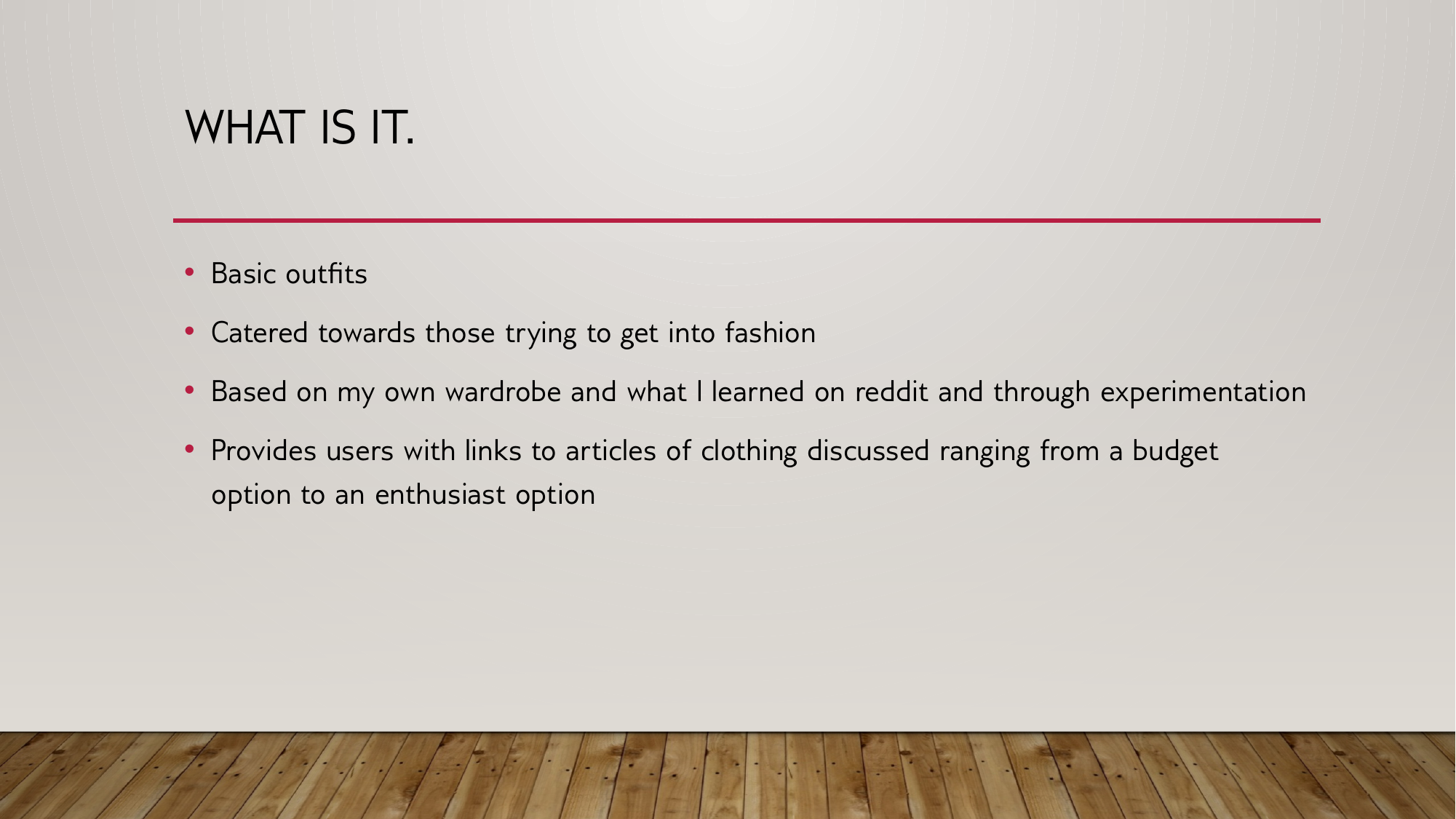

# What is it.
Basic outfits
Catered towards those trying to get into fashion
Based on my own wardrobe and what I learned on reddit and through experimentation
Provides users with links to articles of clothing discussed ranging from a budget option to an enthusiast option